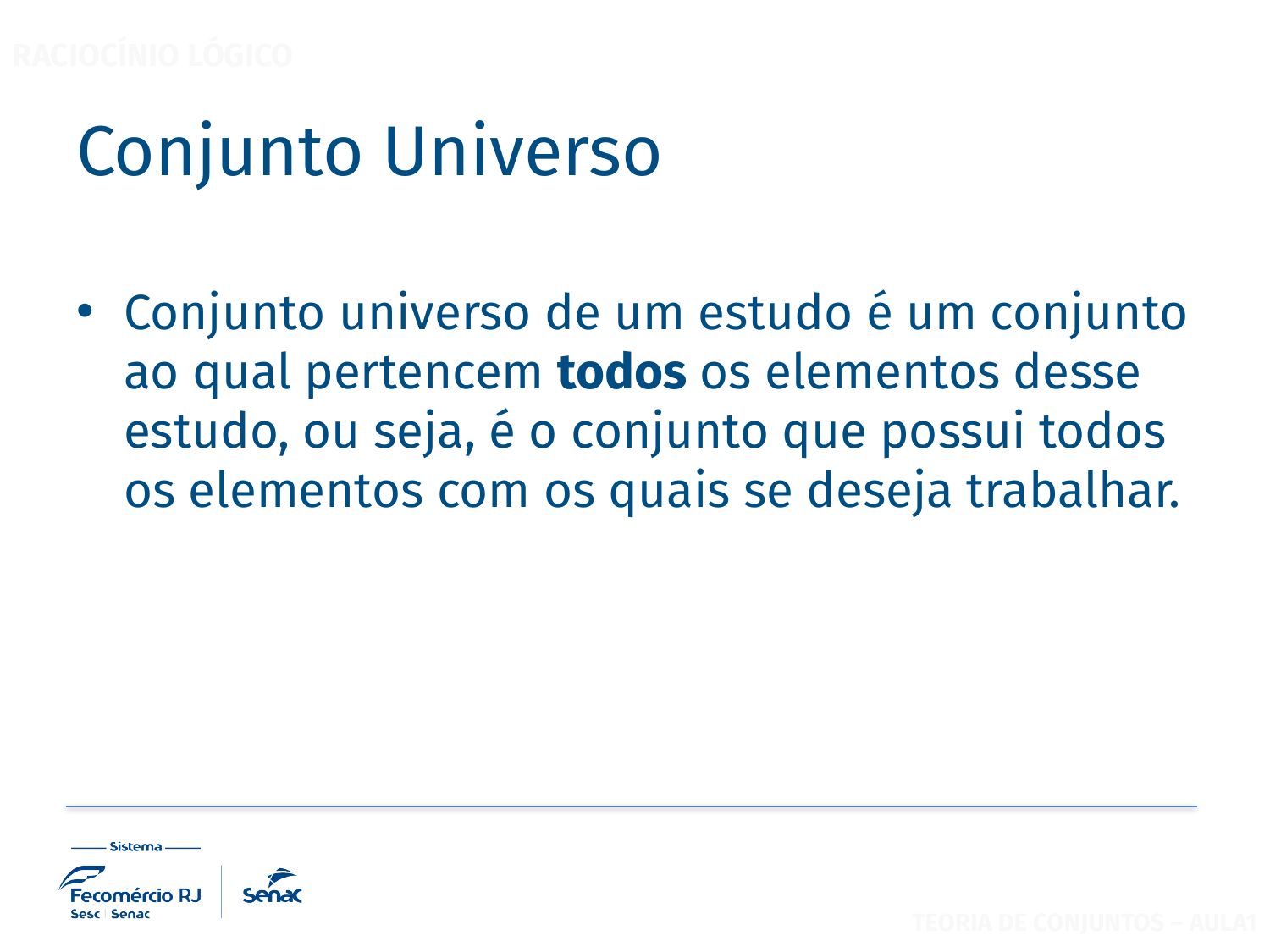

# Conjunto Universo
Conjunto universo de um estudo é um conjunto ao qual pertencem todos os elementos desse estudo, ou seja, é o conjunto que possui todos os elementos com os quais se deseja trabalhar.